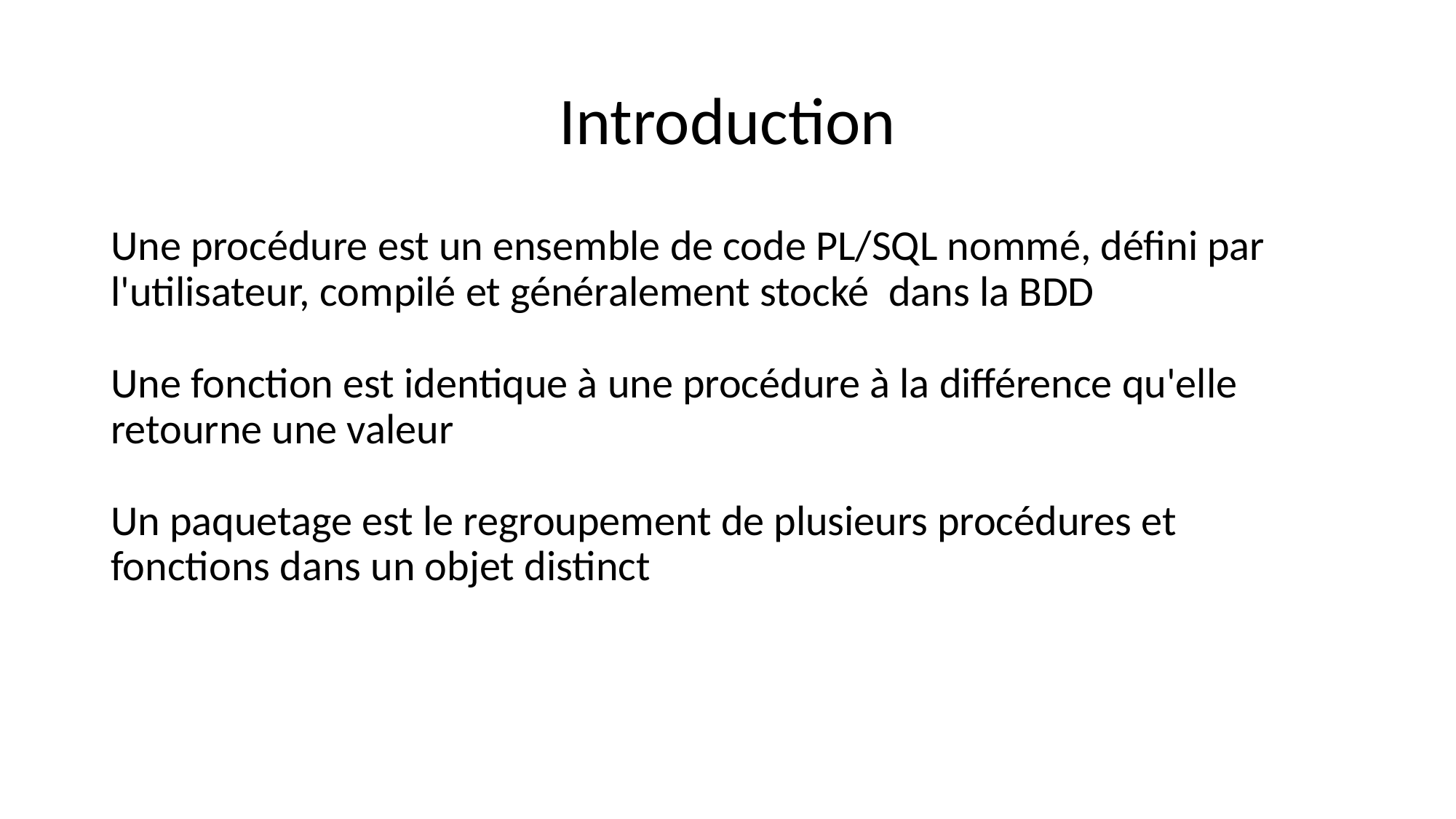

# Introduction
Une procédure est un ensemble de code PL/SQL nommé, défini par l'utilisateur, compilé et généralement stocké  dans la BDD
Une fonction est identique à une procédure à la différence qu'elle retourne une valeur
Un paquetage est le regroupement de plusieurs procédures et fonctions dans un objet distinct